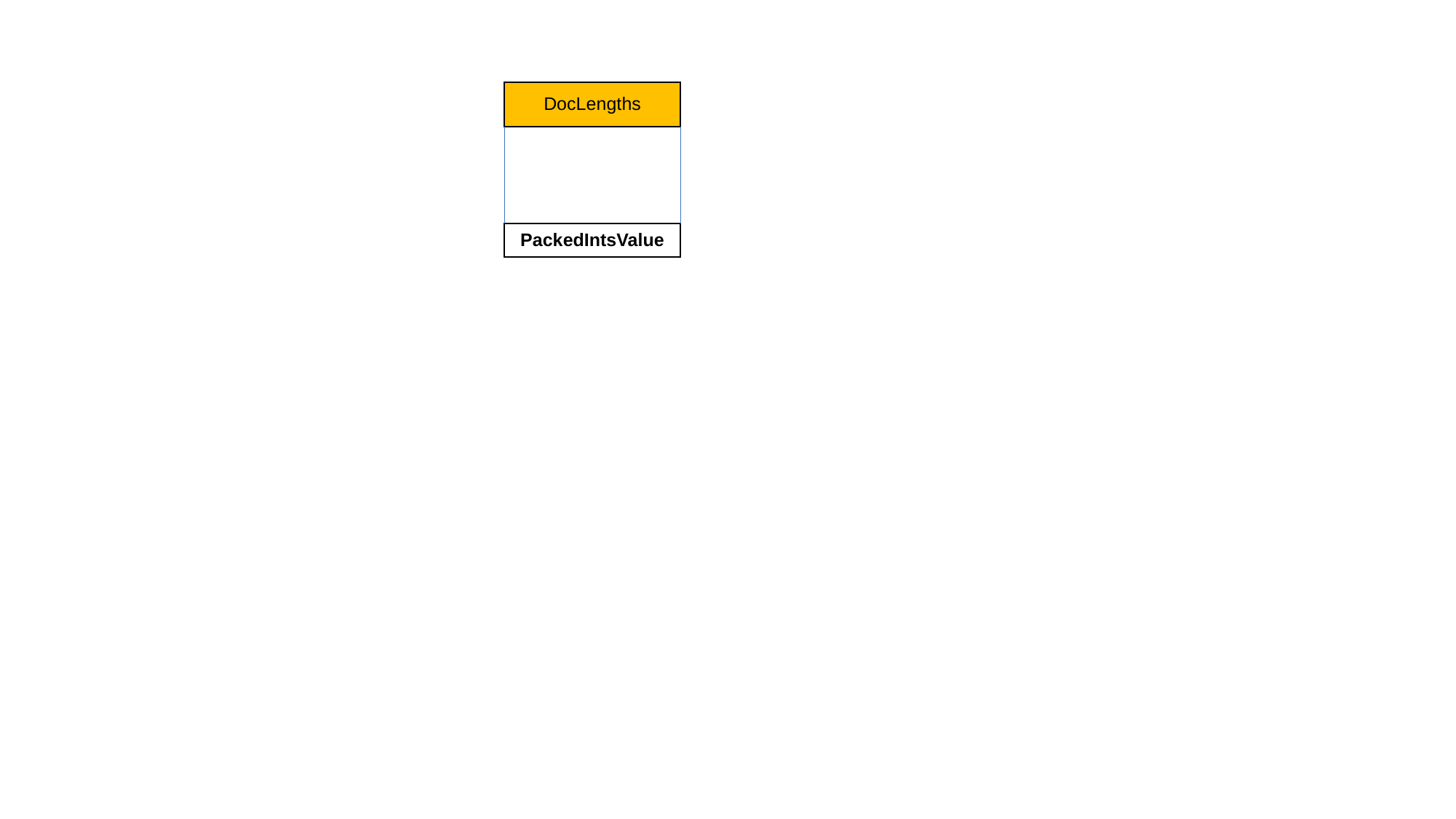

| DocLengths |
| --- |
| PackedIntsValue |
| --- |